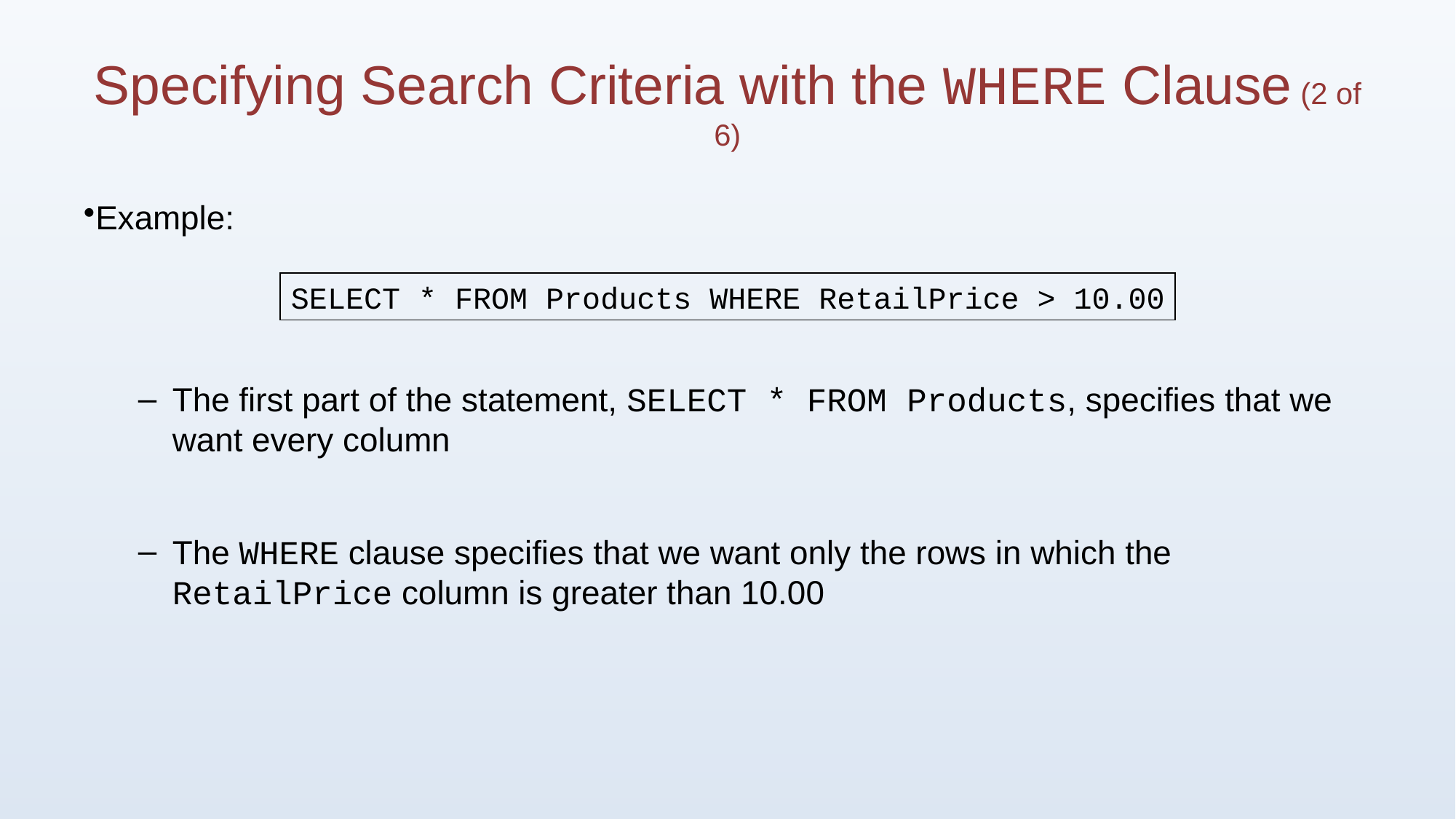

# Specifying Search Criteria with the WHERE Clause (2 of 6)
Example:

The first part of the statement, SELECT * FROM Products, specifies that we want every column

The WHERE clause specifies that we want only the rows in which the RetailPrice column is greater than 10.00
SELECT * FROM Products WHERE RetailPrice > 10.00